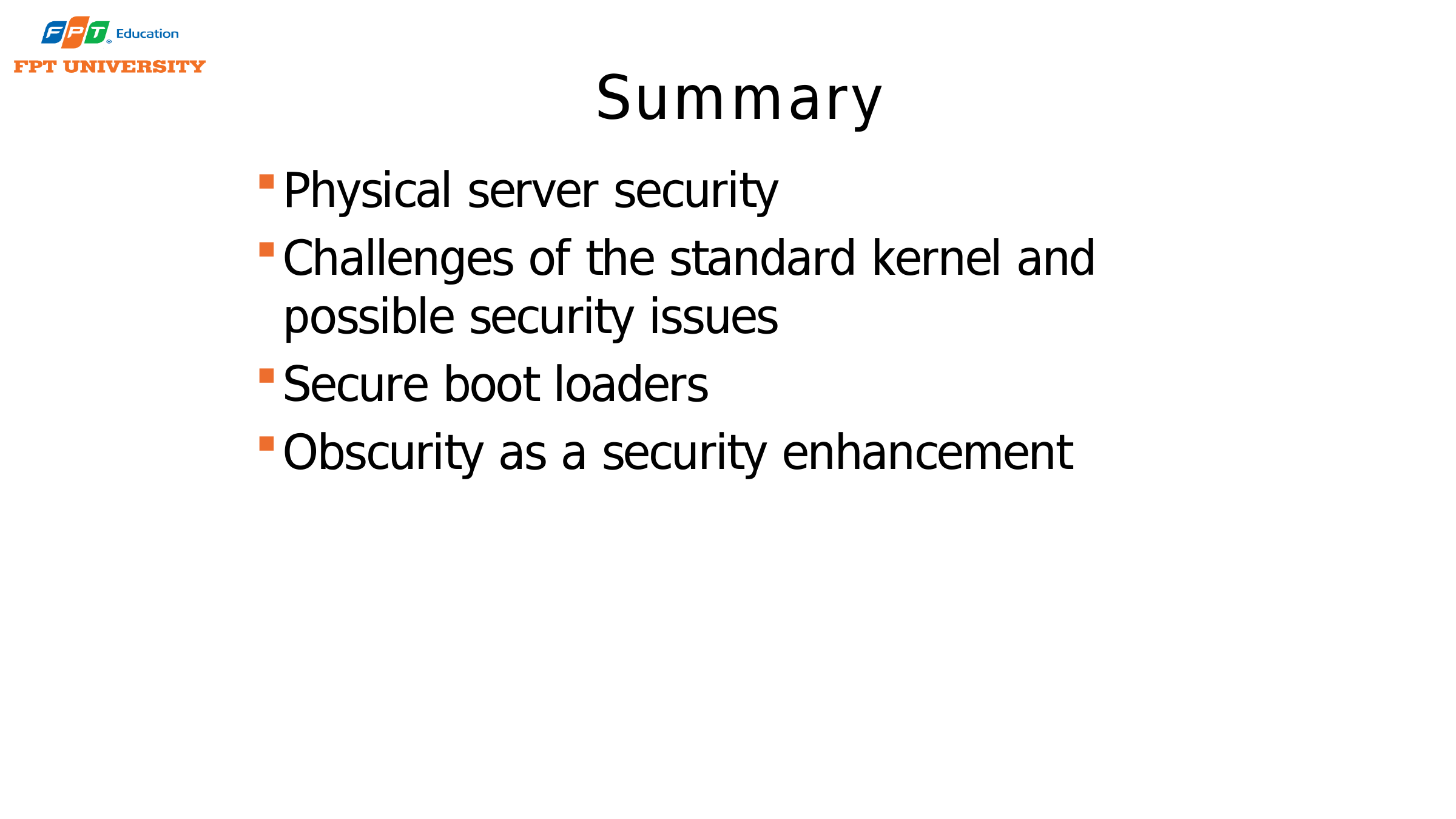

# Summary
Physical server security
Challenges of the standard kernel and possible security issues
Secure boot loaders
Obscurity as a security enhancement